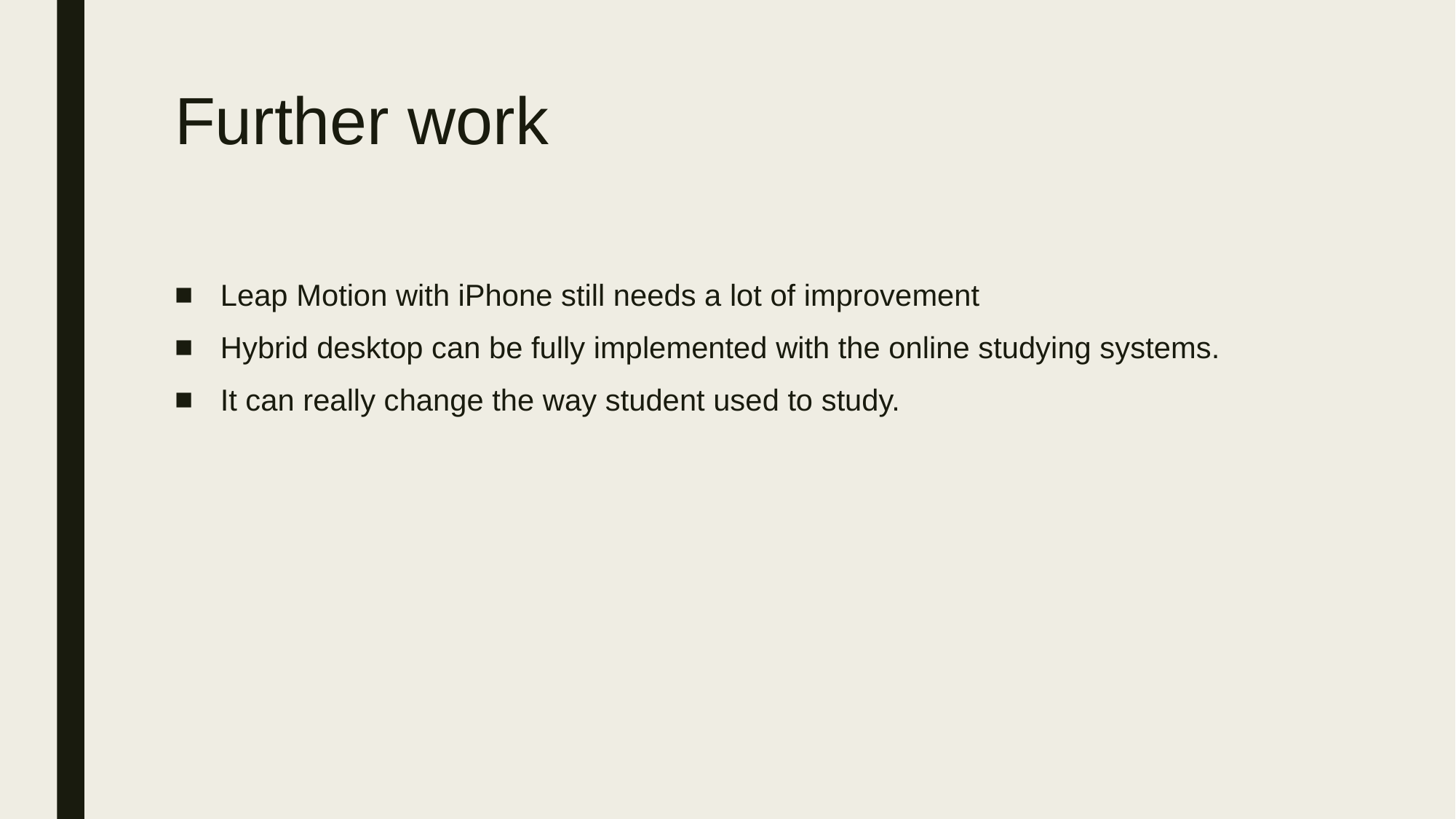

# Further work
Leap Motion with iPhone still needs a lot of improvement
Hybrid desktop can be fully implemented with the online studying systems.
It can really change the way student used to study.